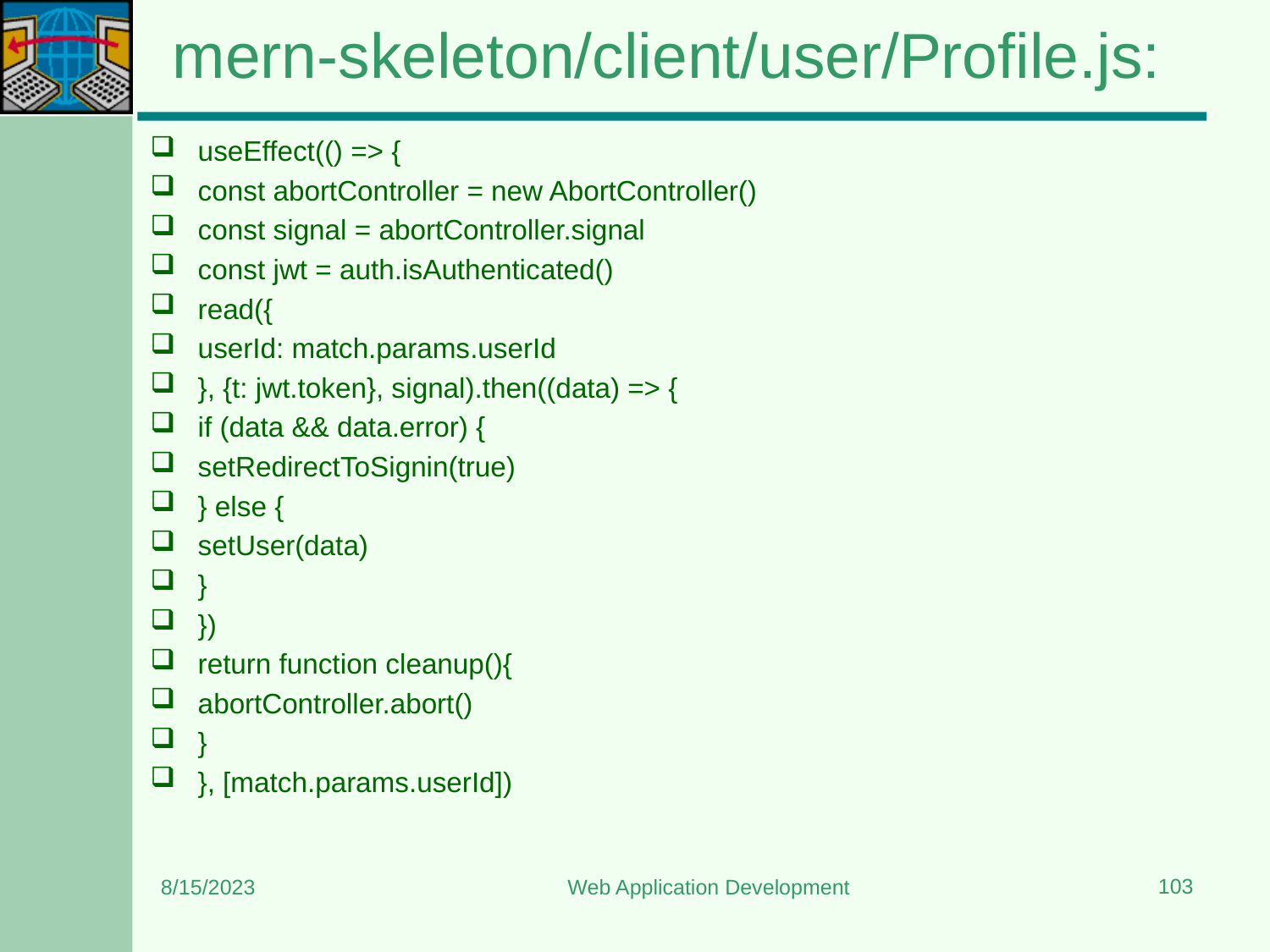

# mern-skeleton/client/user/Profile.js:
useEffect(() => {
const abortController = new AbortController()
const signal = abortController.signal
const jwt = auth.isAuthenticated()
read({
userId: match.params.userId
}, {t: jwt.token}, signal).then((data) => {
if (data && data.error) {
setRedirectToSignin(true)
} else {
setUser(data)
}
})
return function cleanup(){
abortController.abort()
}
}, [match.params.userId])
103
8/15/2023
Web Application Development